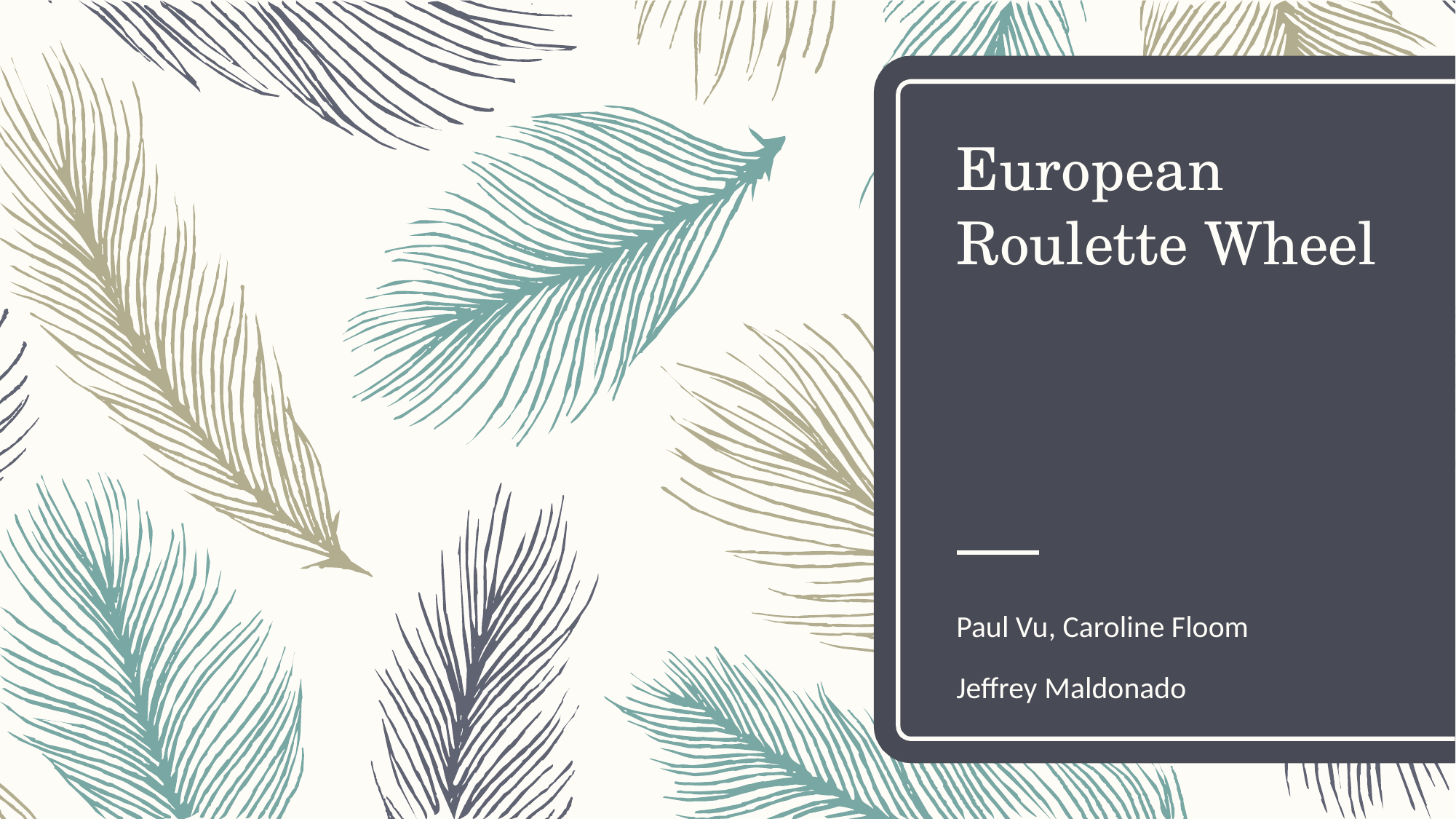

# European Roulette Wheel
Paul Vu, Caroline Floom
Jeffrey Maldonado